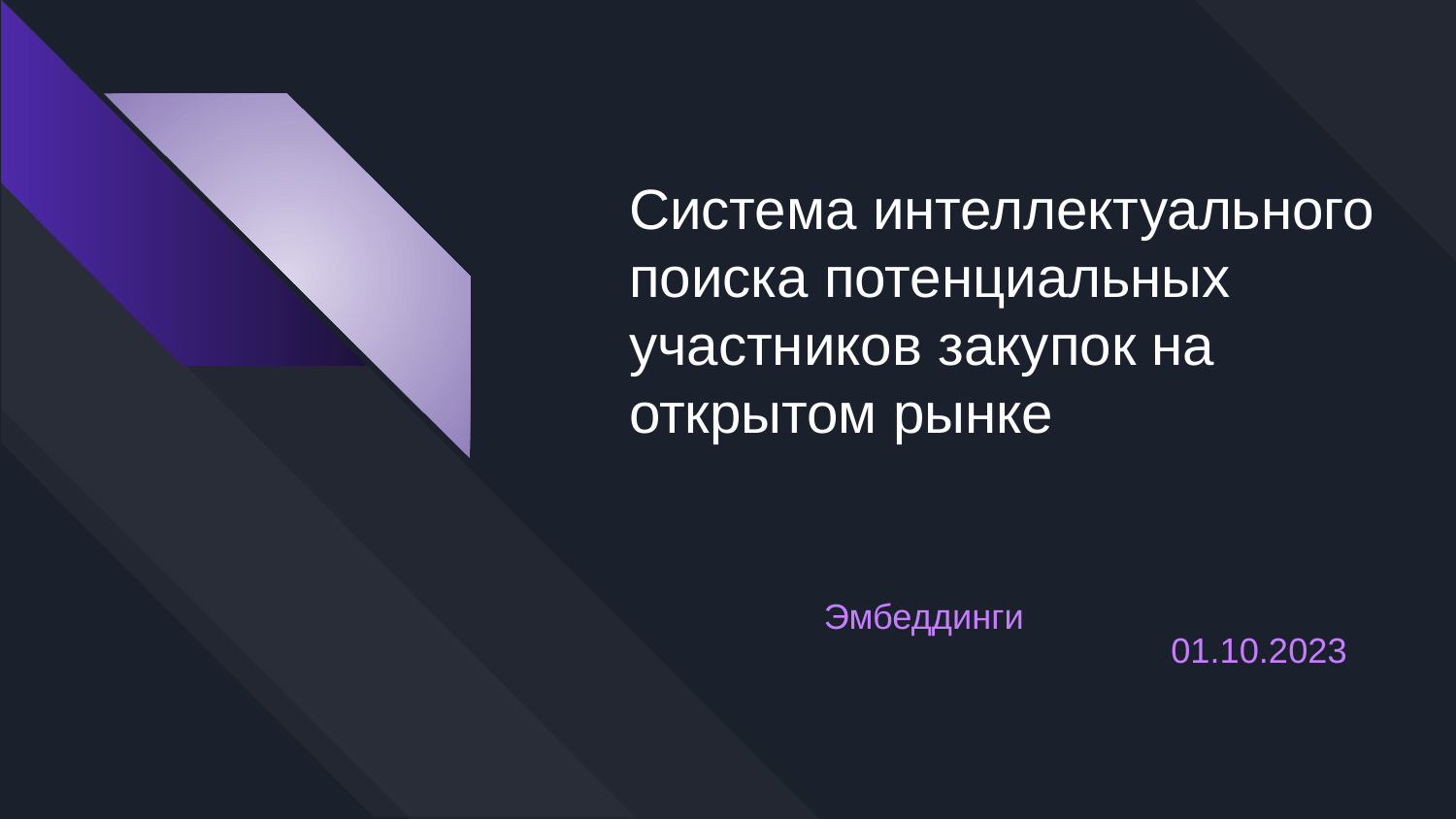

# Система интеллектуального поиска потенциальных участников закупок на открытом рынке
Эмбеддинги
01.10.2023